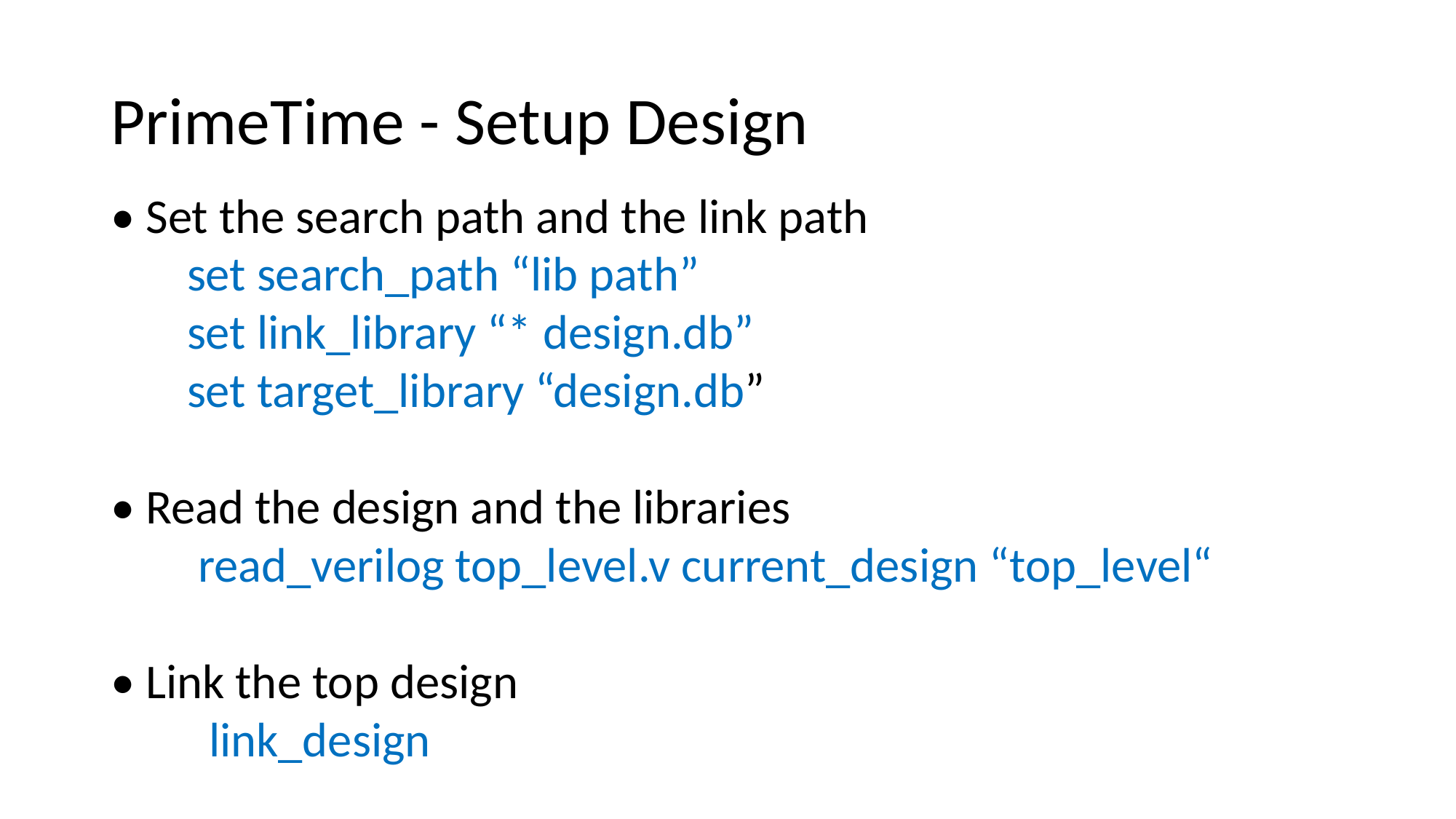

# PrimeTime - Setup Design
• Set the search path and the link path
       set search_path “lib path”
       set link_library “* design.db”
       set target_library “design.db”

• Read the design and the libraries
        read_verilog top_level.v current_design “top_level“

• Link the top design
         link_design